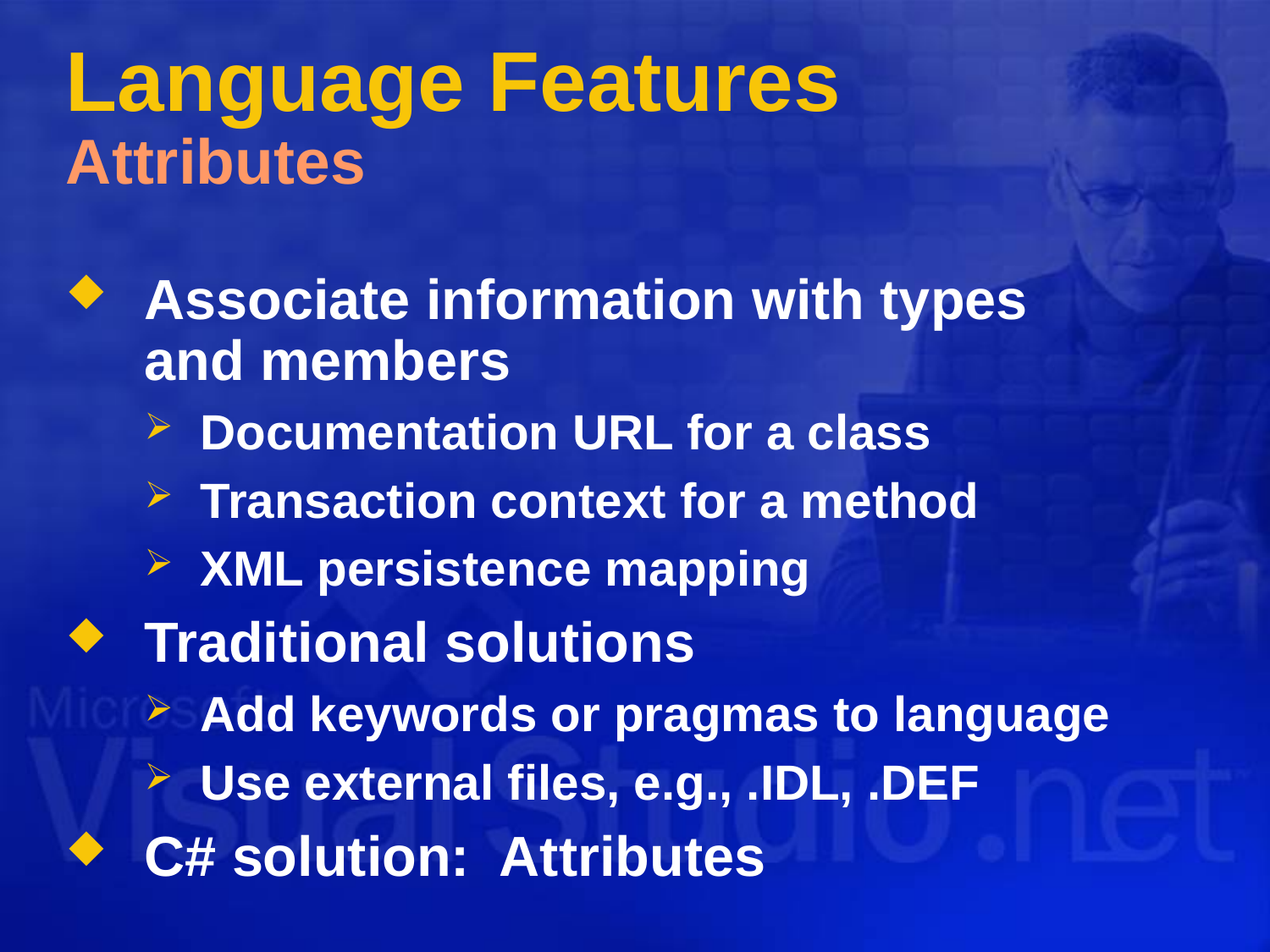

# Language Features Attributes
Associate information with types and members
Documentation URL for a class
Transaction context for a method
XML persistence mapping
Traditional solutions
Add keywords or pragmas to language
Use external files, e.g., .IDL, .DEF
C# solution:  Attributes